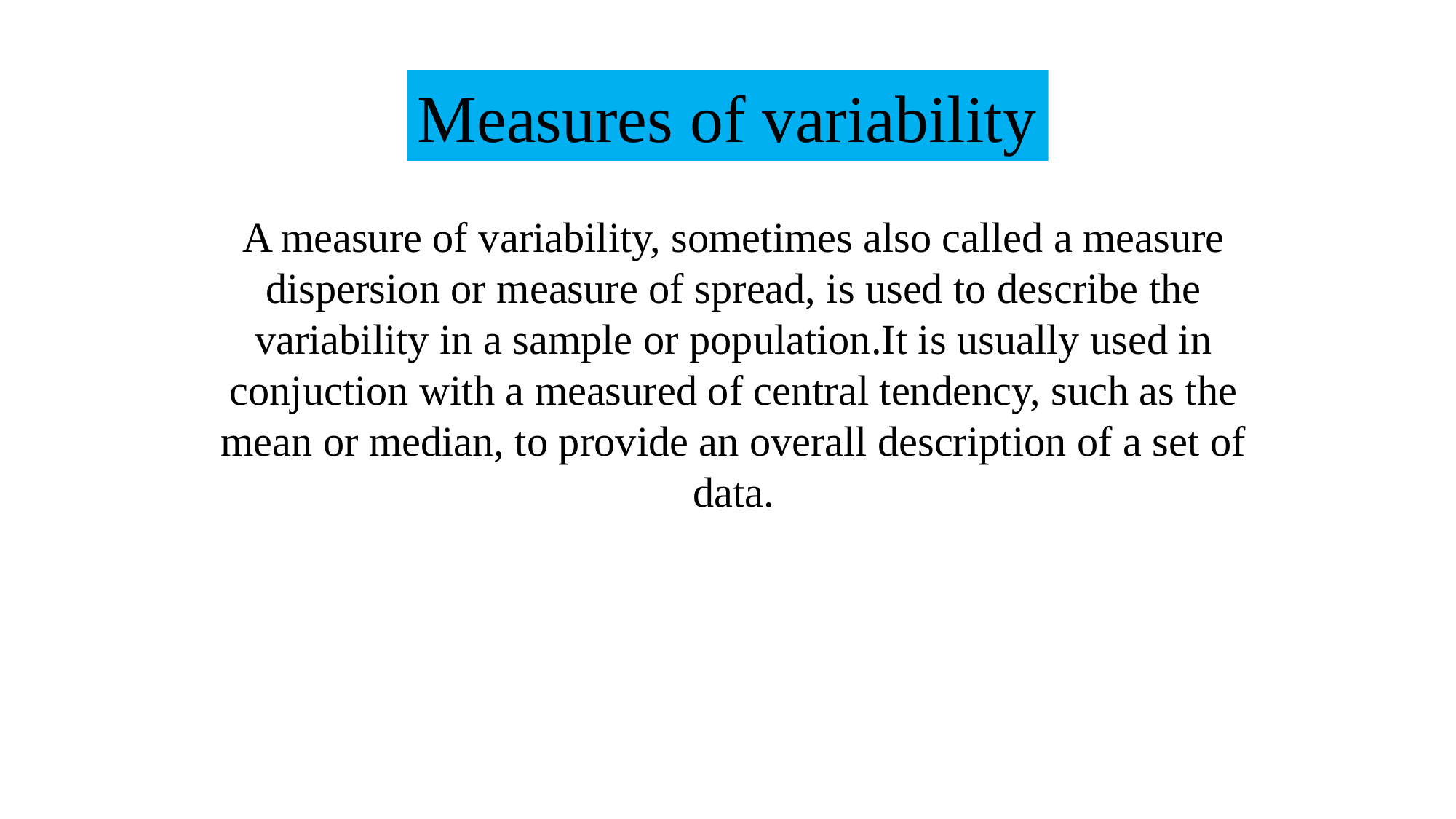

Measures of variability
A measure of variability, sometimes also called a measure dispersion or measure of spread, is used to describe the variability in a sample or population.It is usually used in conjuction with a measured of central tendency, such as the mean or median, to provide an overall description of a set of data.